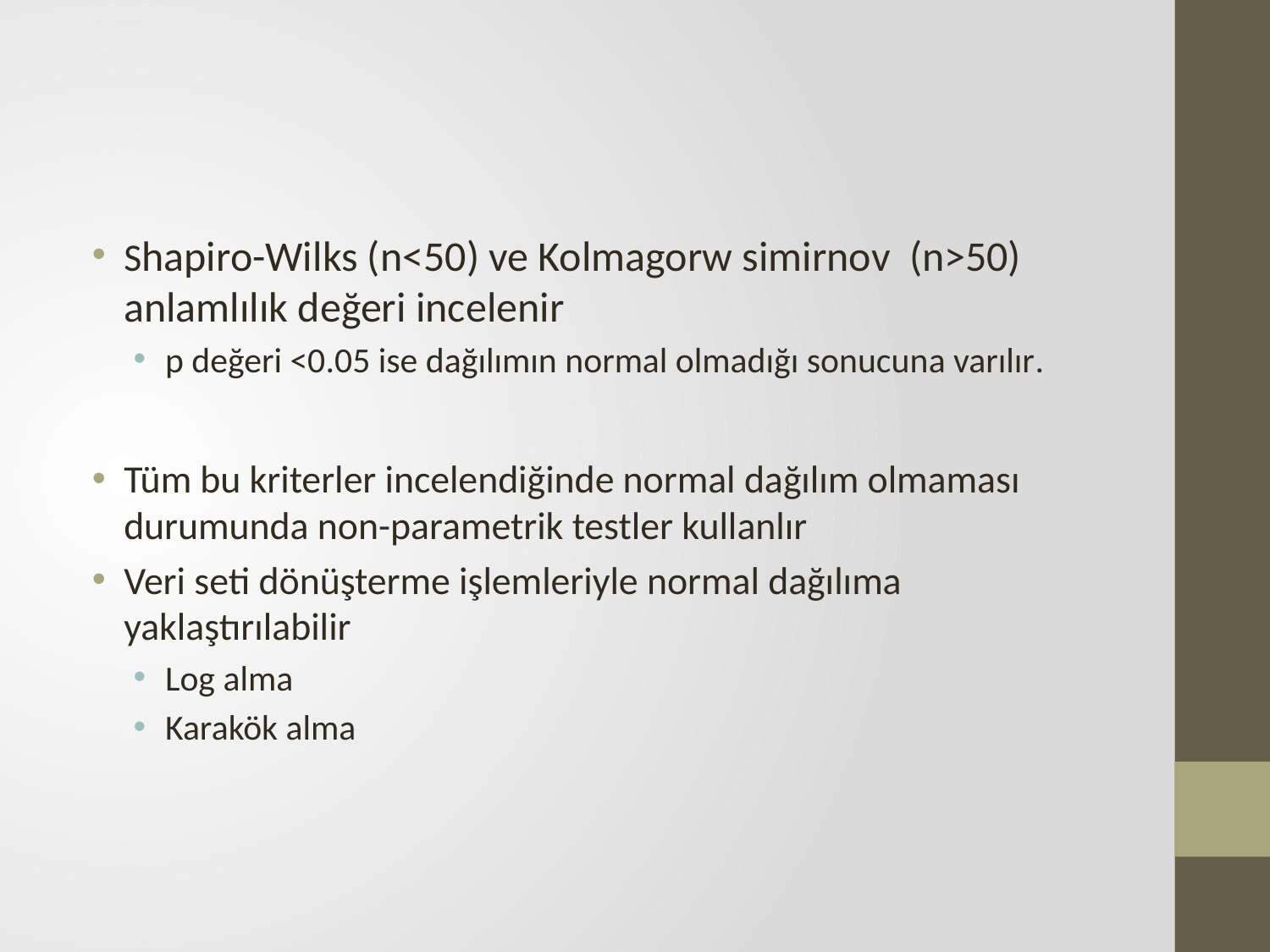

#
Shapiro-Wilks (n<50) ve Kolmagorw simirnov  (n>50) anlamlılık değeri incelenir
p değeri <0.05 ise dağılımın normal olmadığı sonucuna varılır.

Tüm bu kriterler incelendiğinde normal dağılım olmaması durumunda non-parametrik testler kullanlır
Veri seti dönüşterme işlemleriyle normal dağılıma yaklaştırılabilir
Log alma
Karakök alma